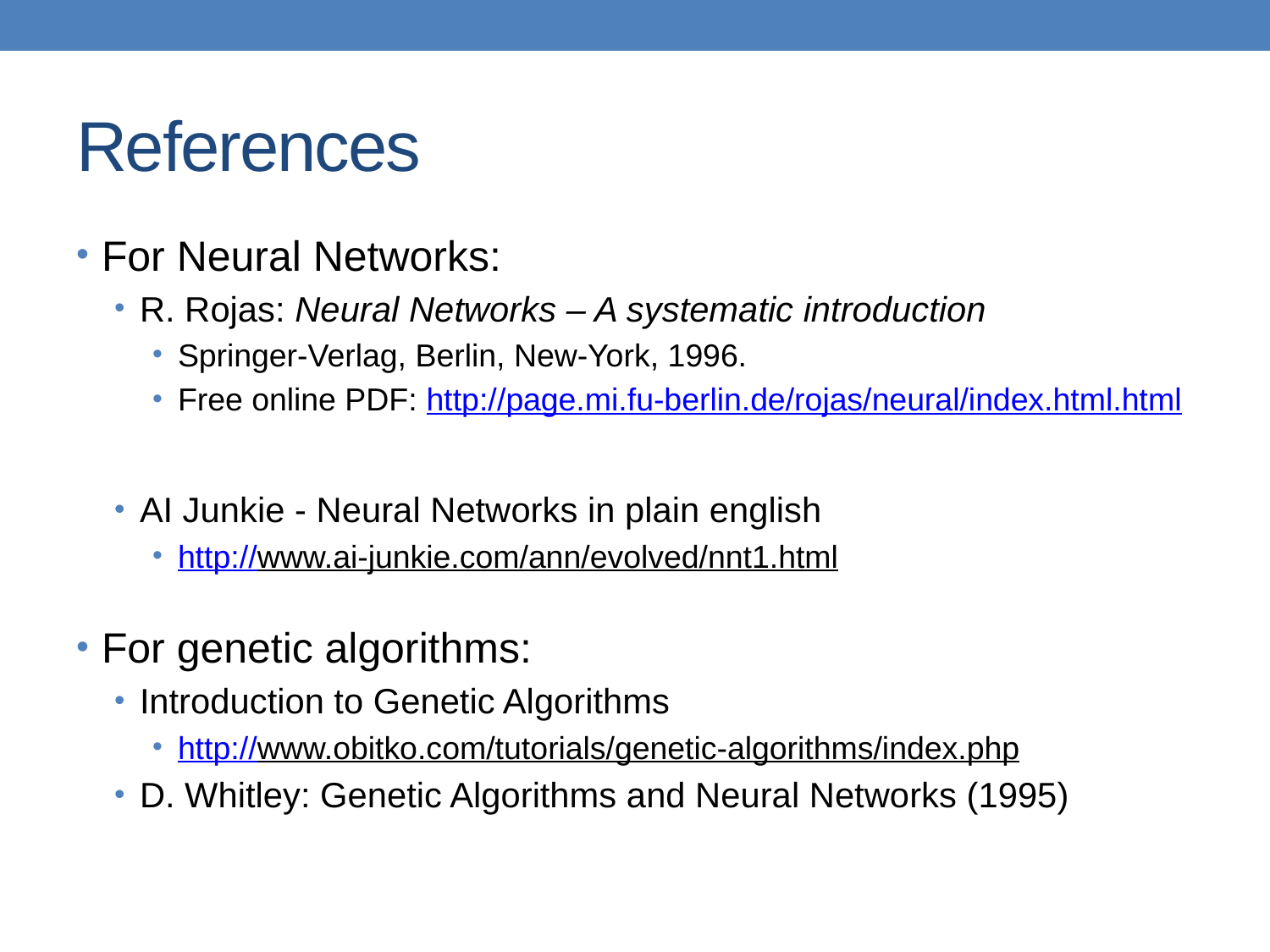

# References
For Neural Networks:
R. Rojas: Neural Networks – A systematic introduction
Springer-Verlag, Berlin, New-York, 1996.
Free online PDF: http://page.mi.fu-berlin.de/rojas/neural/index.html.html

AI Junkie - Neural Networks in plain english
http://www.ai-junkie.com/ann/evolved/nnt1.html
For genetic algorithms:
Introduction to Genetic Algorithms
http://www.obitko.com/tutorials/genetic-algorithms/index.php
D. Whitley: Genetic Algorithms and Neural Networks (1995)